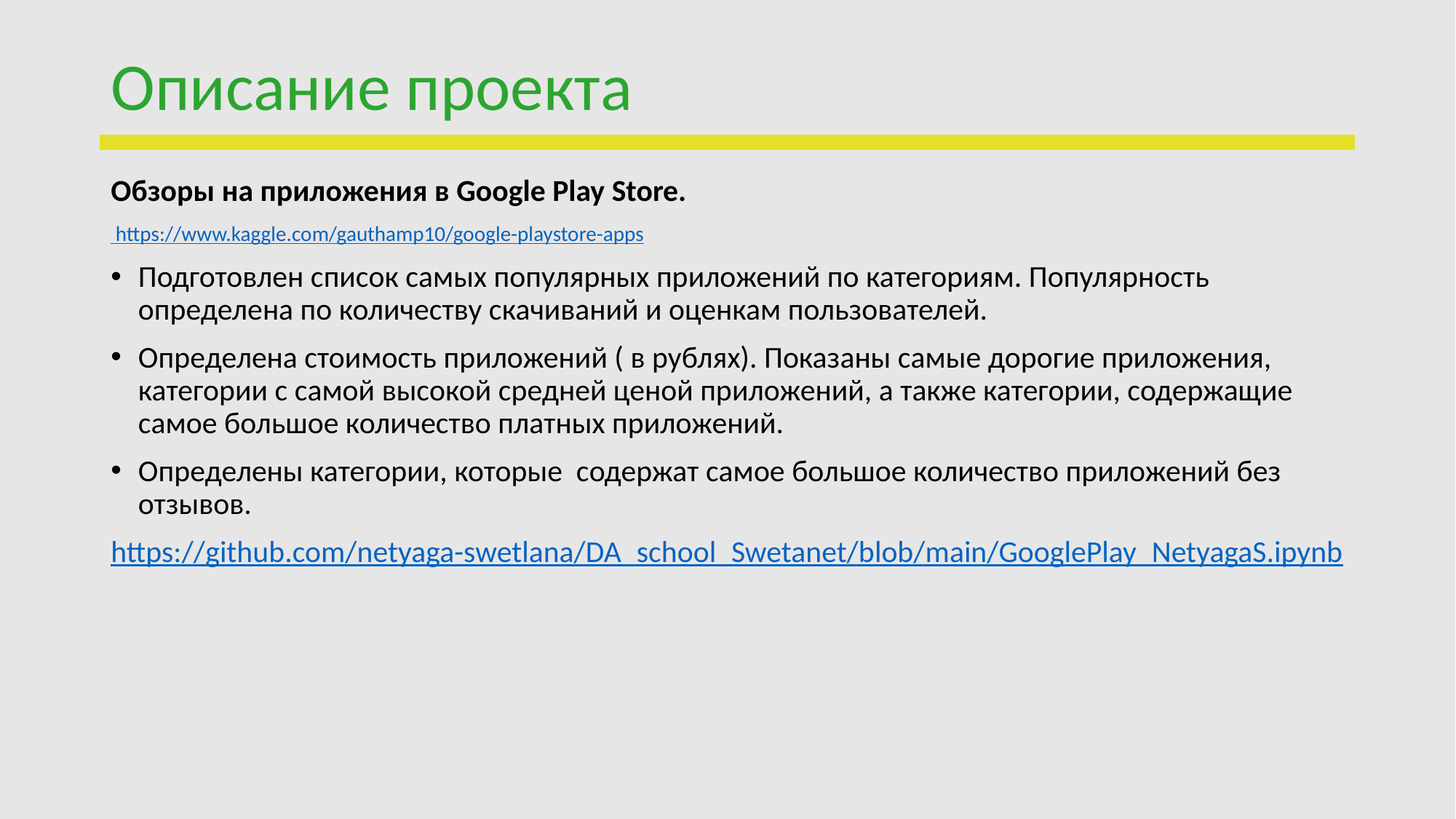

# Описание проекта
Обзоры на приложения в Google Play Store.
 https://www.kaggle.com/gauthamp10/google-playstore-apps
Подготовлен список самых популярных приложений по категориям. Популярность определена по количеству скачиваний и оценкам пользователей.
Определена стоимость приложений ( в рублях). Показаны самые дорогие приложения, категории с самой высокой средней ценой приложений, а также категории, содержащие самое большое количество платных приложений.
Определены категории, которые  содержат самое большое количество приложений без отзывов.
https://github.com/netyaga-swetlana/DA_school_Swetanet/blob/main/GooglePlay_NetyagaS.ipynb